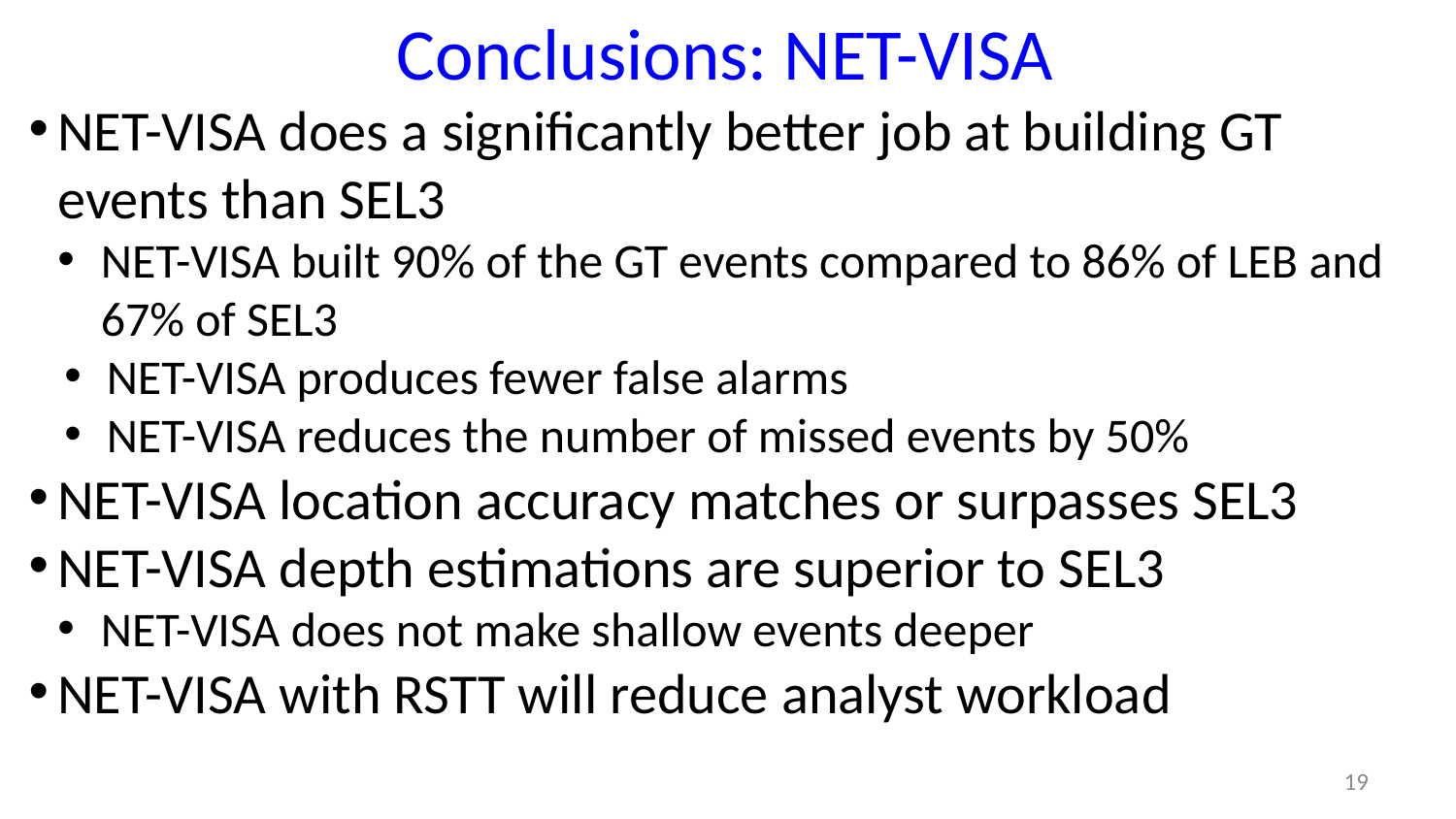

# Conclusions: NET-VISA
NET-VISA does a significantly better job at building GT events than SEL3
NET-VISA built 90% of the GT events compared to 86% of LEB and 67% of SEL3
NET-VISA produces fewer false alarms
NET-VISA reduces the number of missed events by 50%
NET-VISA location accuracy matches or surpasses SEL3
NET-VISA depth estimations are superior to SEL3
NET-VISA does not make shallow events deeper
NET-VISA with RSTT will reduce analyst workload
19